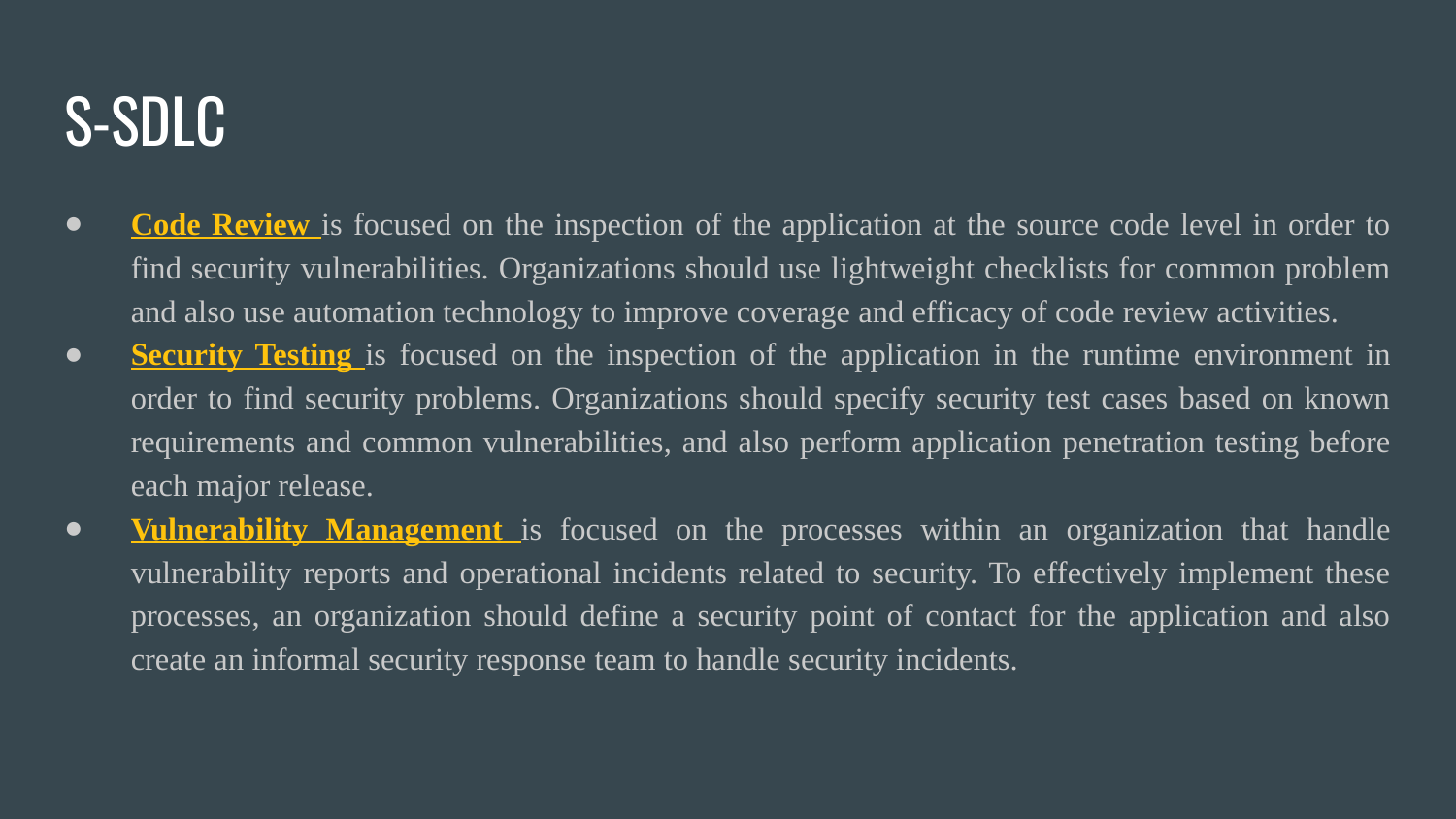

# S-SDLC
Code Review is focused on the inspection of the application at the source code level in order to find security vulnerabilities. Organizations should use lightweight checklists for common problem and also use automation technology to improve coverage and efficacy of code review activities.
Security Testing is focused on the inspection of the application in the runtime environment in order to find security problems. Organizations should specify security test cases based on known requirements and common vulnerabilities, and also perform application penetration testing before each major release.
Vulnerability Management is focused on the processes within an organization that handle vulnerability reports and operational incidents related to security. To effectively implement these processes, an organization should define a security point of contact for the application and also create an informal security response team to handle security incidents.